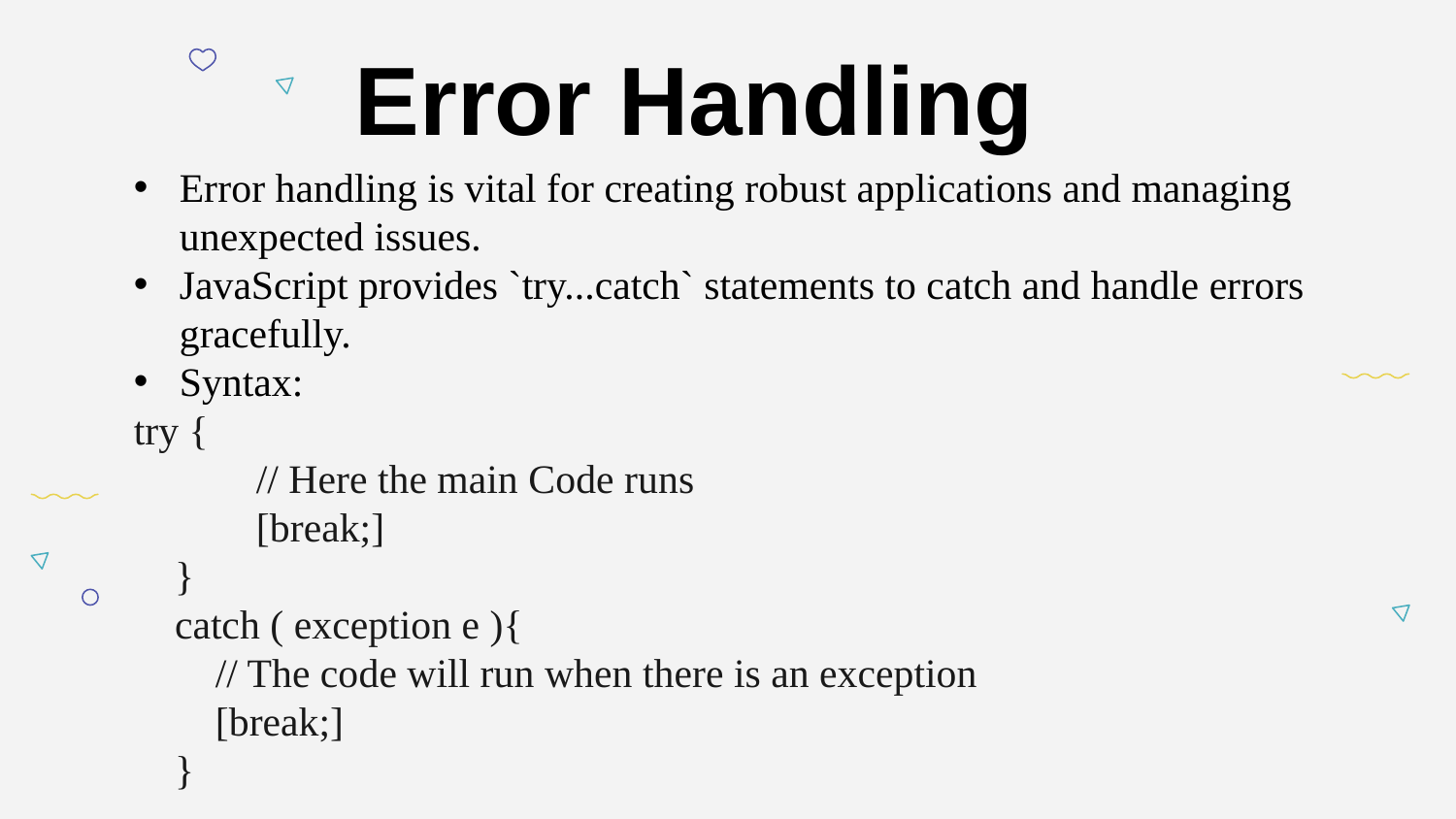

Error Handling
Error handling is vital for creating robust applications and managing unexpected issues.
JavaScript provides `try...catch` statements to catch and handle errors gracefully.
Syntax:
try {
            // Here the main Code runs
            [break;]
    }
    catch ( exception e ){
        // The code will run when there is an exception
        [break;]
    }